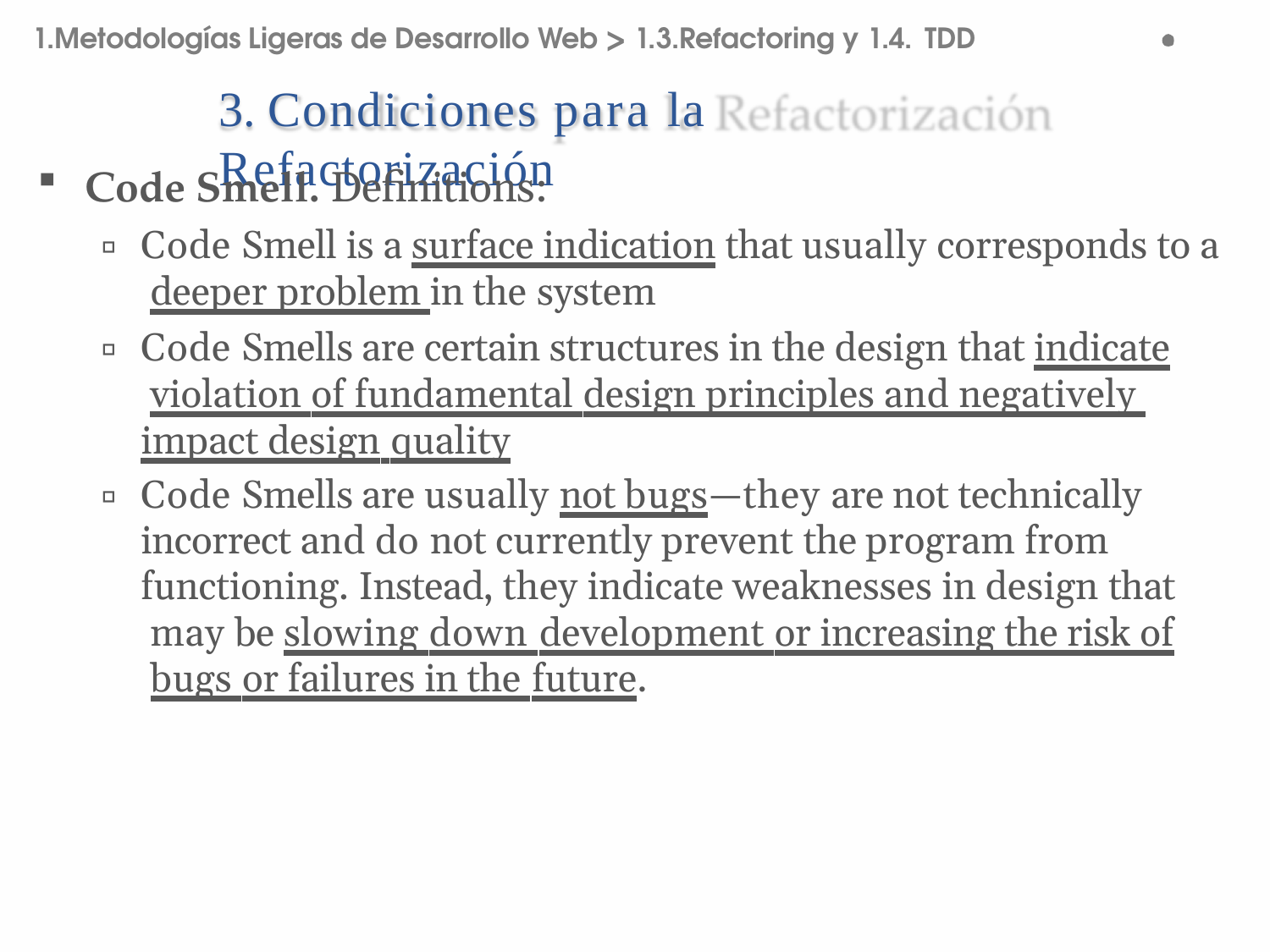

1.Metodologías Ligeras de Desarrollo Web > 1.3.Refactoring y 1.4. TDD

# 3. Condiciones para la Refactorización
Code Smell. Definitions:
▫	Code Smell is a surface indication that usually corresponds to a  deeper problem in the system
▫	Code Smells are certain structures in the design that indicate  violation of fundamental design principles and negatively  impact design quality
▫	Code Smells are usually not bugs—they are not technically  incorrect and do not currently prevent the program from  functioning. Instead, they indicate weaknesses in design that  may be slowing down development or increasing the risk of  bugs or failures in the future.